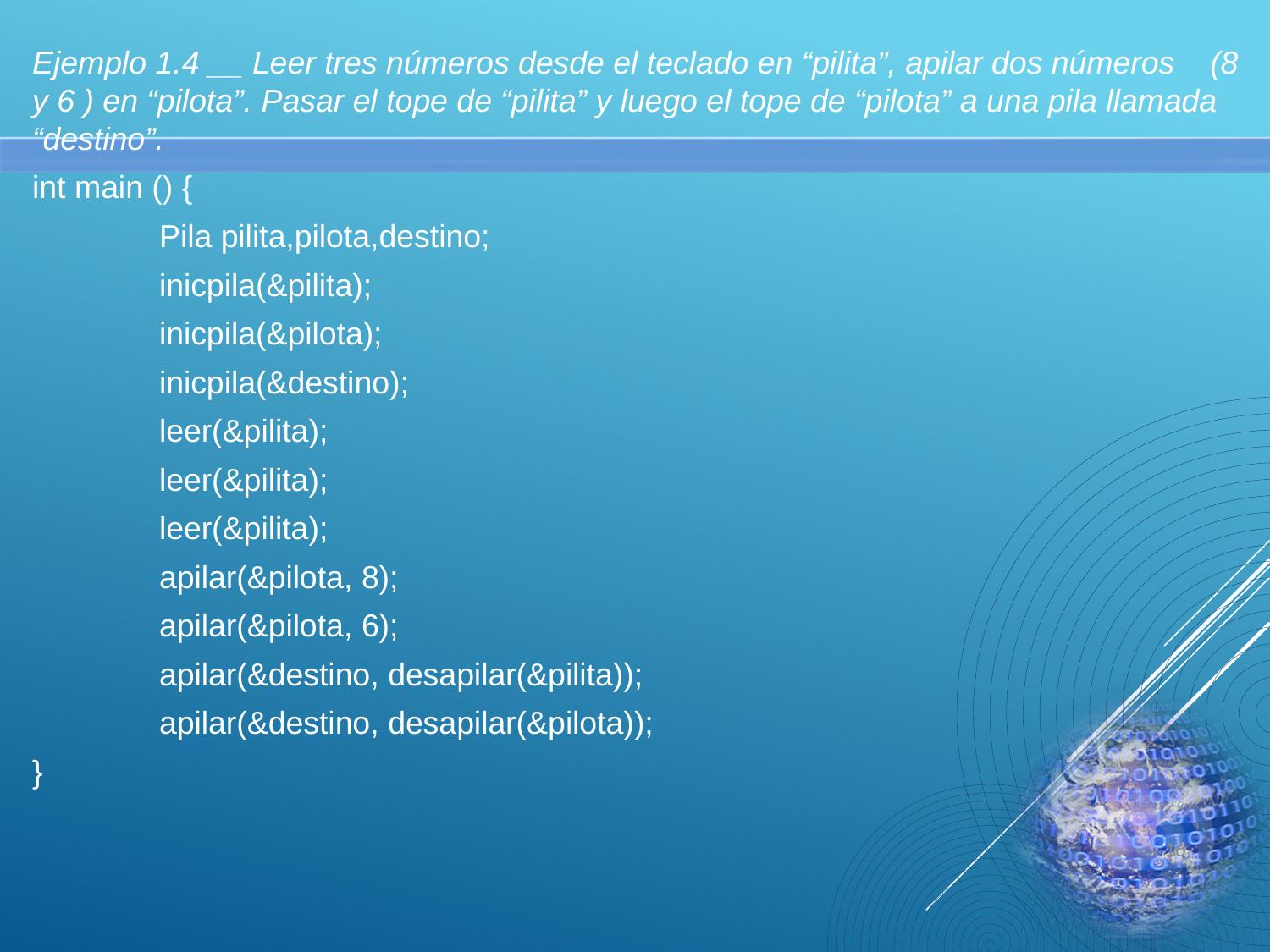

Ejemplo 1.4 __ Leer tres números desde el teclado en “pilita”, apilar dos números    (8 y 6 ) en “pilota”. Pasar el tope de “pilita” y luego el tope de “pilota” a una pila llamada “destino”.
int main () {
	Pila pilita,pilota,destino;
	inicpila(&pilita);
	inicpila(&pilota);
	inicpila(&destino);
	leer(&pilita);
	leer(&pilita);
	leer(&pilita);
	apilar(&pilota, 8);
	apilar(&pilota, 6);
	apilar(&destino, desapilar(&pilita));
	apilar(&destino, desapilar(&pilota));
}
16